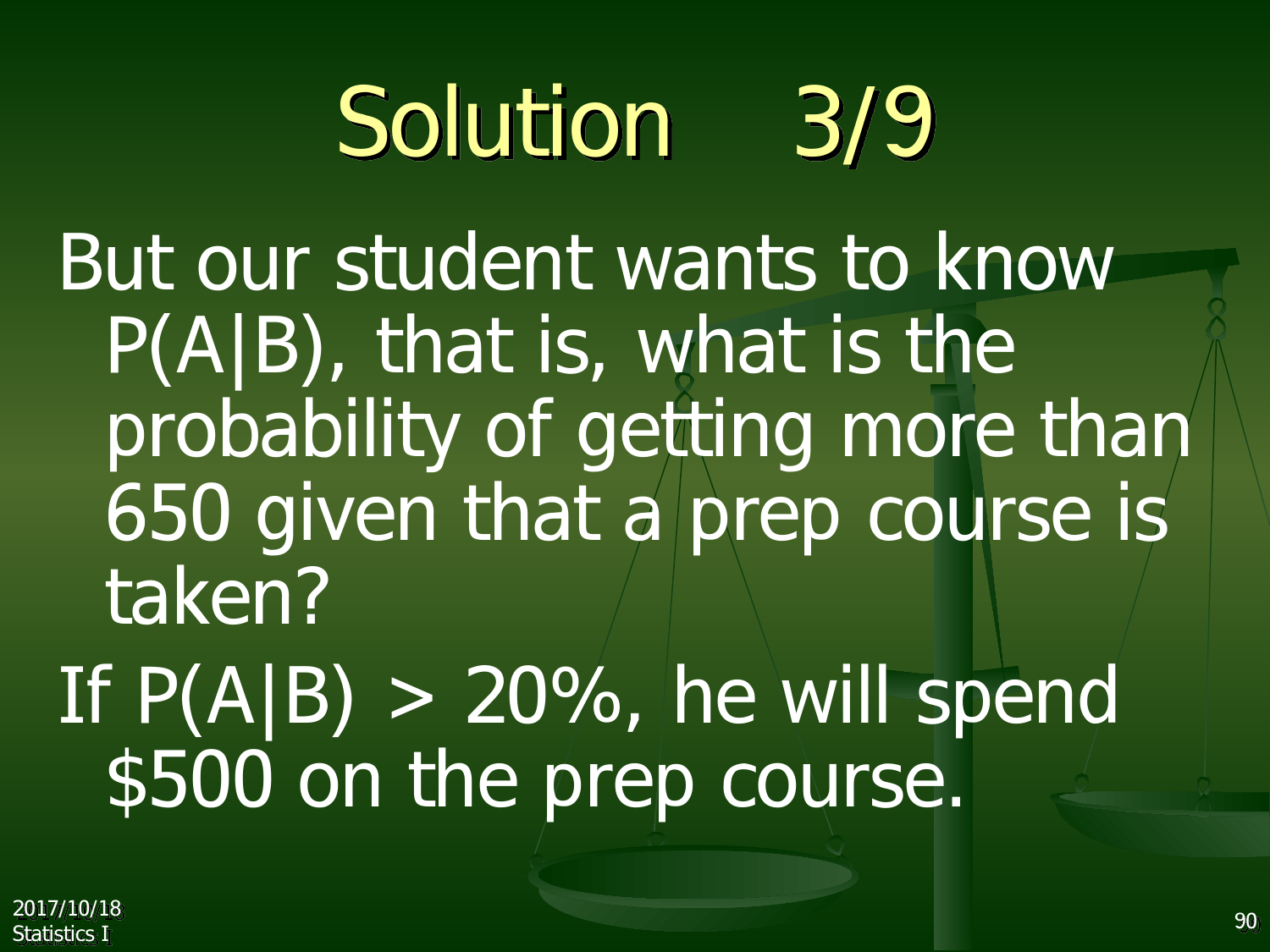

# Solution    3/9
But our student wants to know P(A|B), that is, what is the probability of getting more than 650 given that a prep course is taken?
If P(A|B) > 20%, he will spend $500 on the prep course.
2017/10/18
Statistics I
90